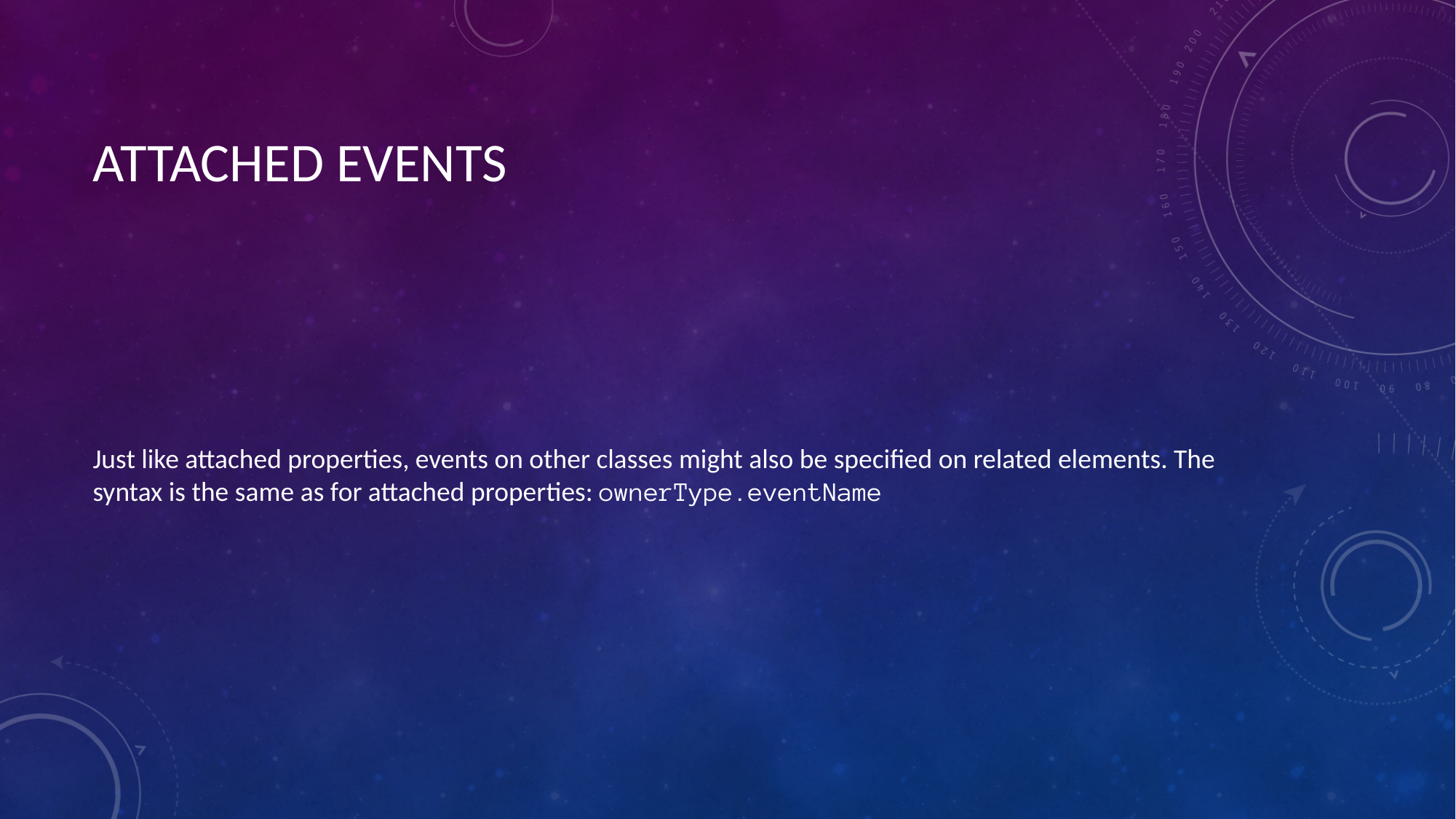

# Attached Events
Just like attached properties, events on other classes might also be specified on related elements. The syntax is the same as for attached properties: ownerType.eventName